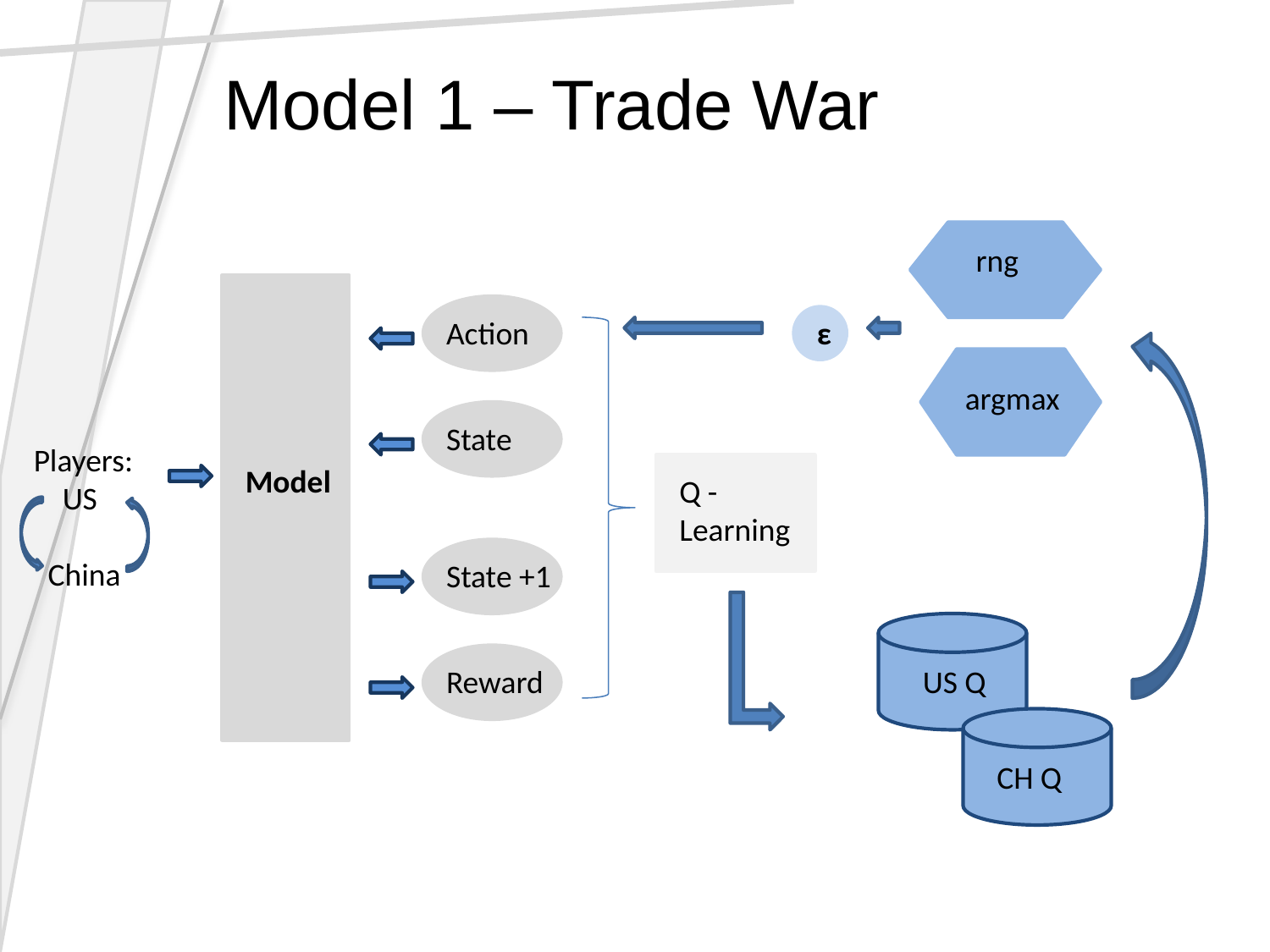

Model 1 – Trade War

   rng

Action

ε

argmax

State
Players:
    US

  China

Model

Q - Learning

State +1

Reward
US Q

CH Q